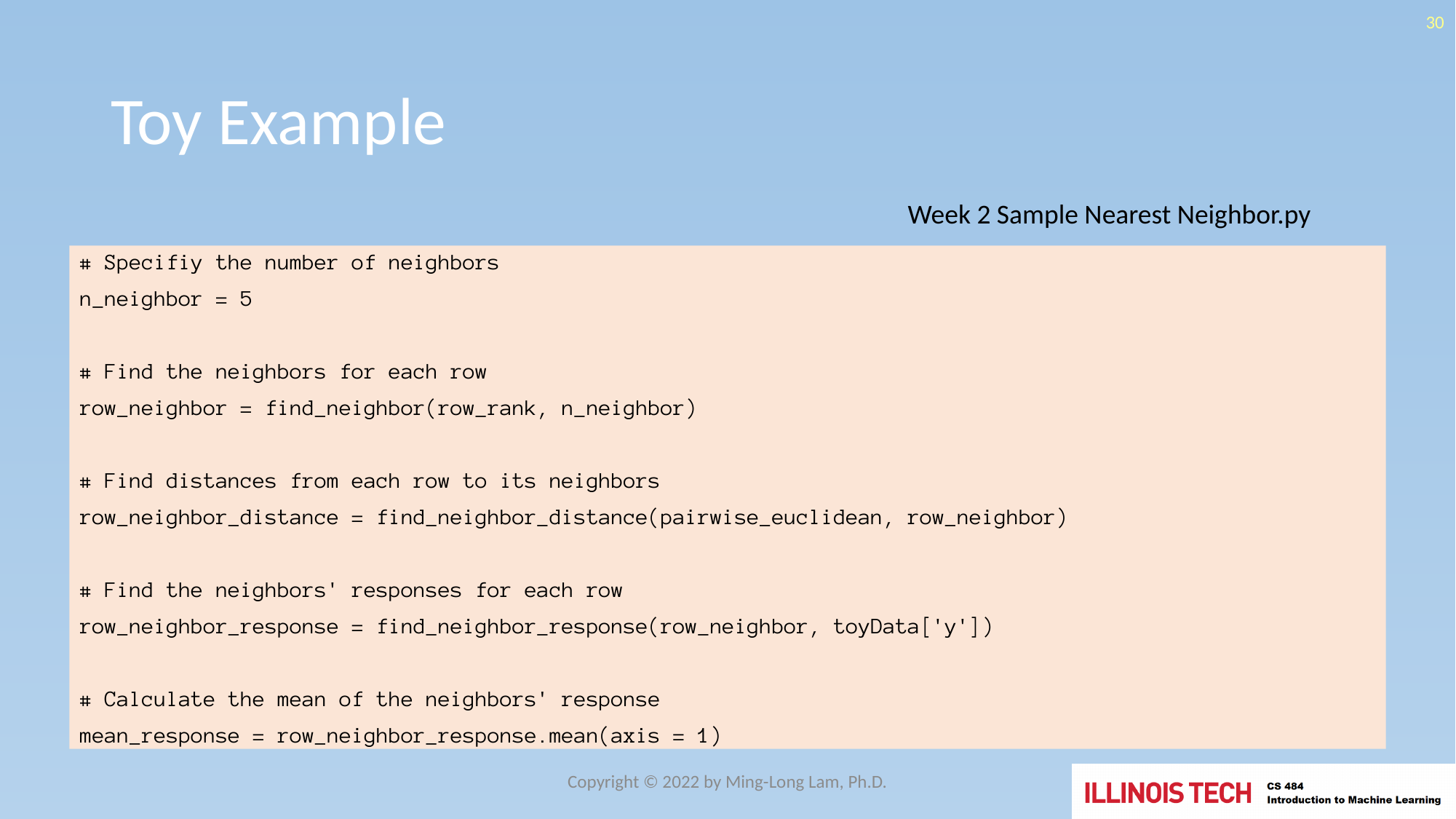

30
# Toy Example
Week 2 Sample Nearest Neighbor.py
# Specifiy the number of neighbors
n_neighbor = 5

# Find the neighbors for each row
row_neighbor = find_neighbor(row_rank, n_neighbor)

# Find distances from each row to its neighbors
row_neighbor_distance = find_neighbor_distance(pairwise_euclidean, row_neighbor)

# Find the neighbors' responses for each row
row_neighbor_response = find_neighbor_response(row_neighbor, toyData['y'])

# Calculate the mean of the neighbors' response
mean_response = row_neighbor_response.mean(axis = 1)
Copyright © 2022 by Ming-Long Lam, Ph.D.